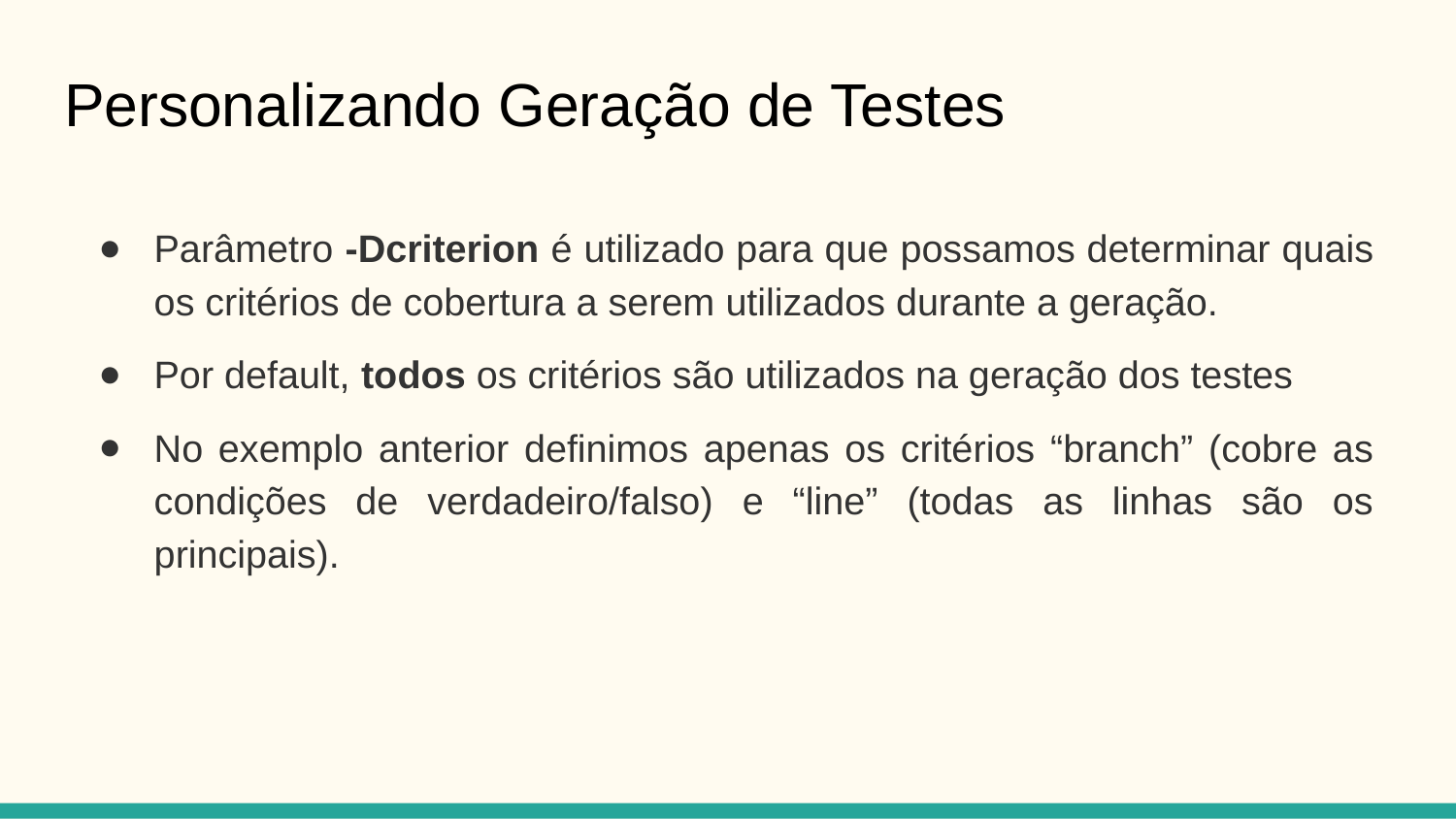

# Personalizando Geração de Testes

Parâmetro -Dcriterion é utilizado para que possamos determinar quais os critérios de cobertura a serem utilizados durante a geração.
Por default, todos os critérios são utilizados na geração dos testes
No exemplo anterior definimos apenas os critérios “branch” (cobre as condições de verdadeiro/falso) e “line” (todas as linhas são os principais).